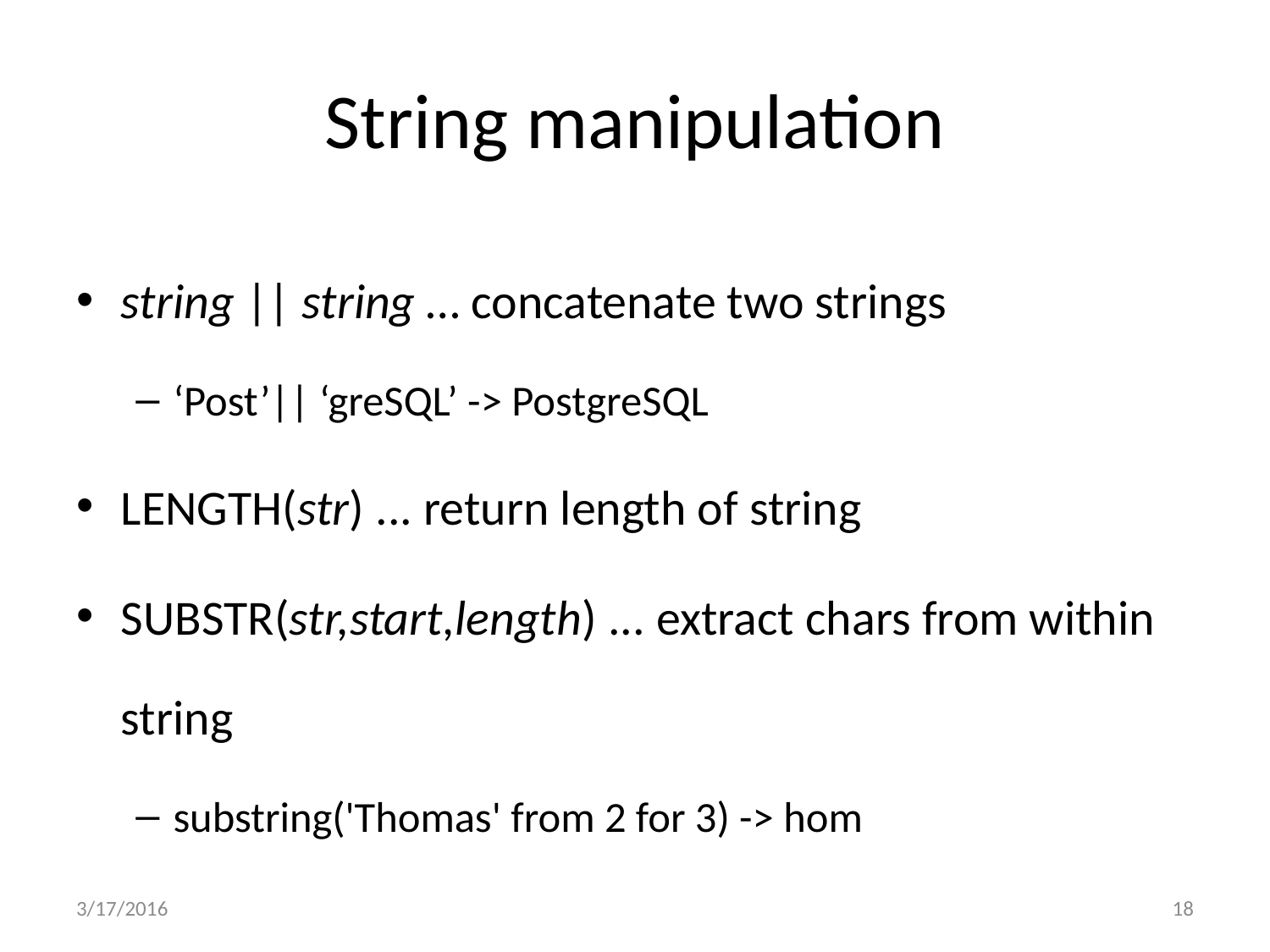

# String manipulation
string || string … concatenate two strings
‘Post’|| ‘greSQL’ -> PostgreSQL
LENGTH(str) ... return length of string
SUBSTR(str,start,length) ... extract chars from within string
substring('Thomas' from 2 for 3) -> hom
3/17/2016
18